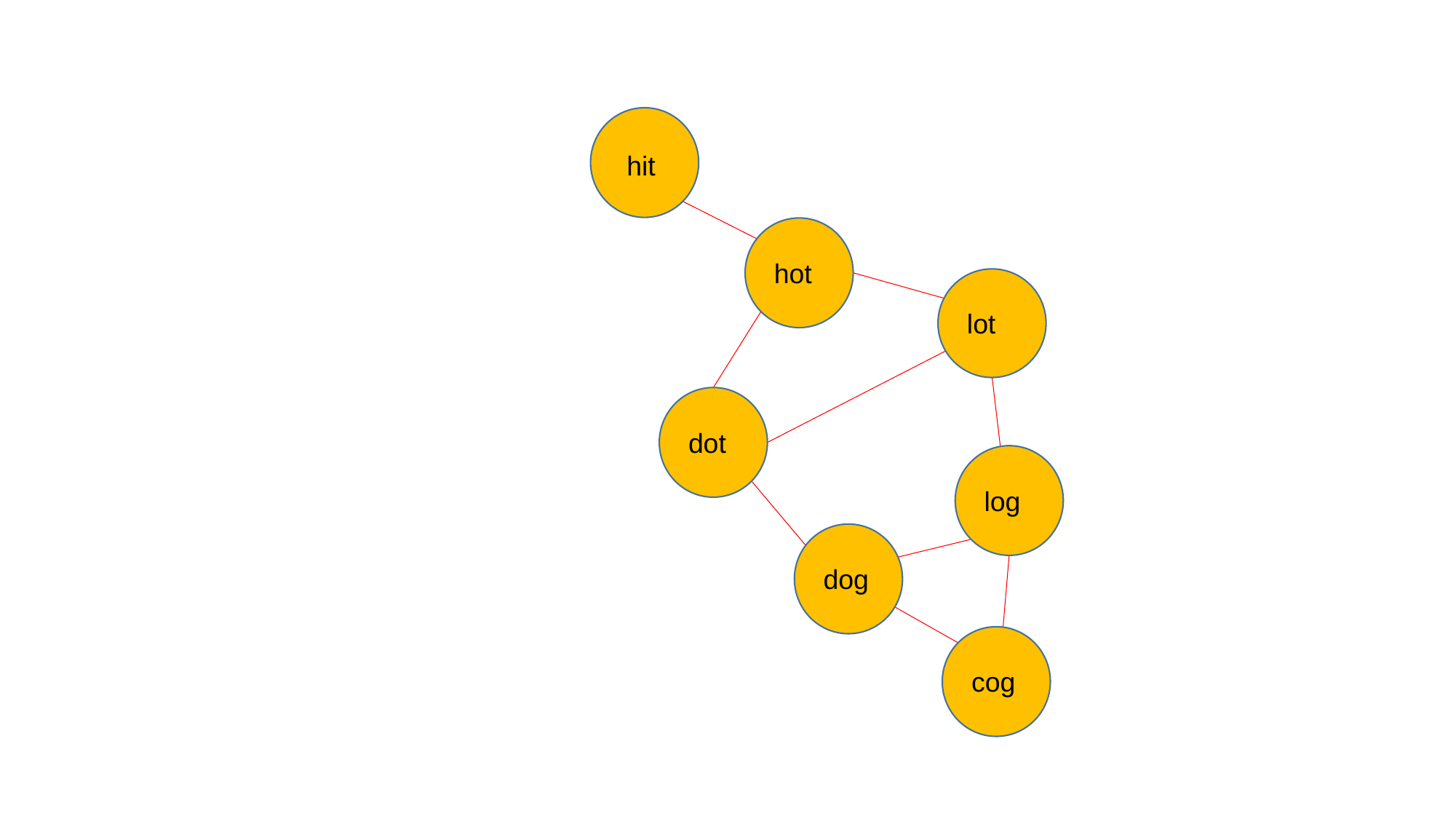

hit

hot

lot

dot

log

dog

cog